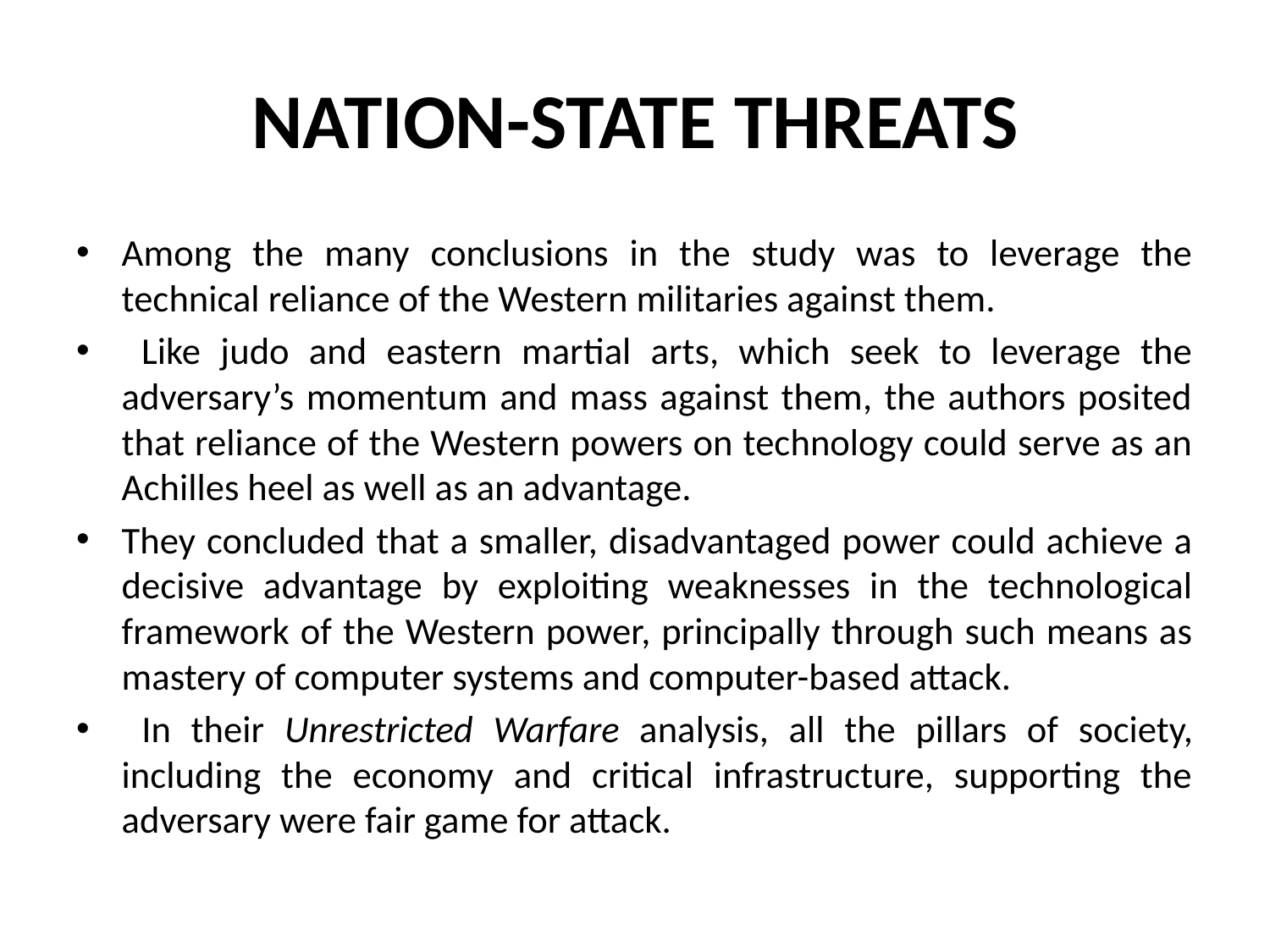

# NATION-STATE THREATS
Among the many conclusions in the study was to leverage the technical reliance of the Western militaries against them.
 Like judo and eastern martial arts, which seek to leverage the adversary’s momentum and mass against them, the authors posited that reliance of the Western powers on technology could serve as an Achilles heel as well as an advantage.
They concluded that a smaller, disadvantaged power could achieve a decisive advantage by exploiting weaknesses in the technological framework of the Western power, principally through such means as mastery of computer systems and computer-based attack.
 In their Unrestricted Warfare analysis, all the pillars of society, including the economy and critical infrastructure, supporting the adversary were fair game for attack.